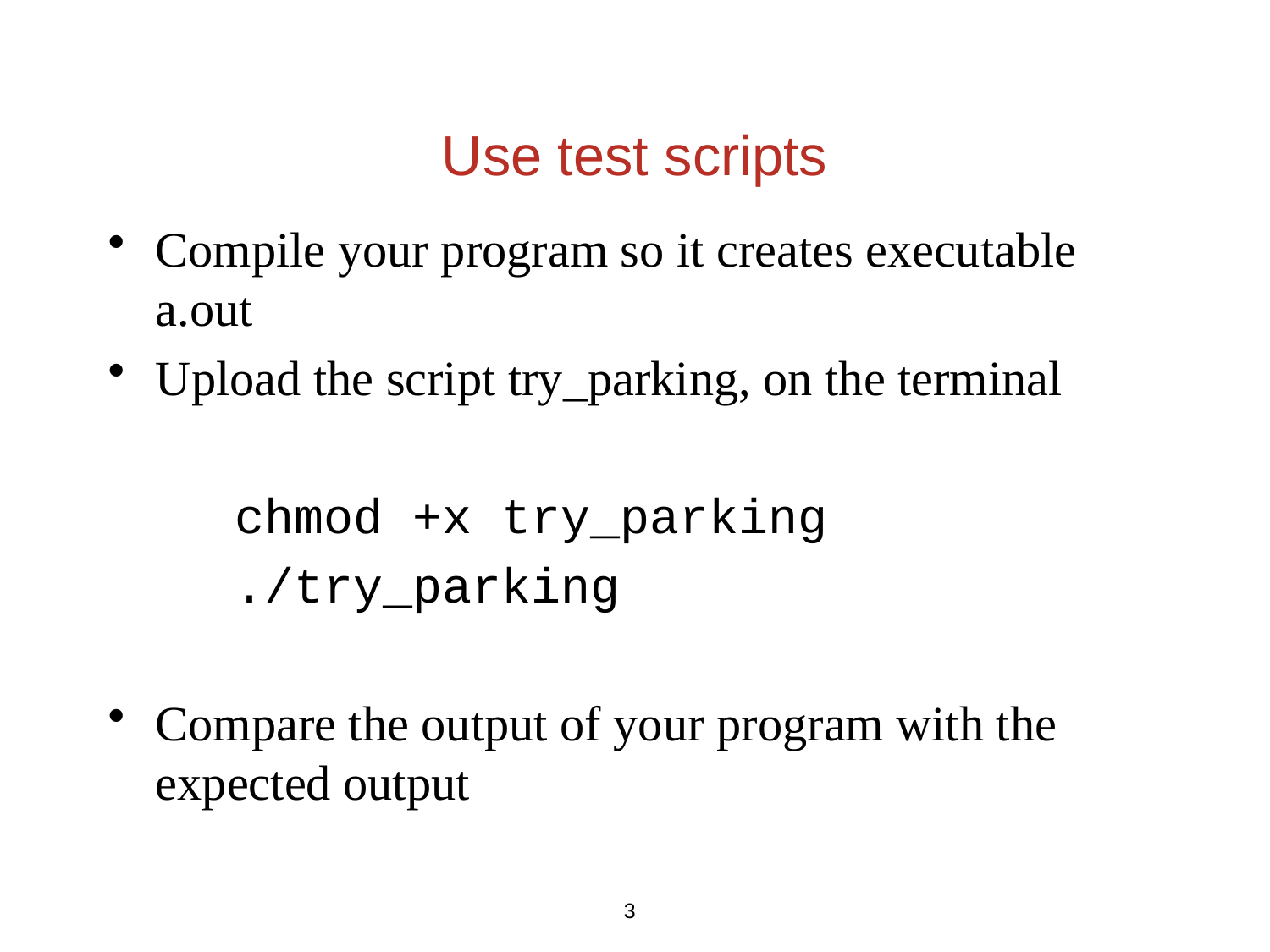

Use test scripts
Compile your program so it creates executable a.out
Upload the script try_parking, on the terminal

	chmod +x try_parking
	./try_parking

Compare the output of your program with the expected output

3